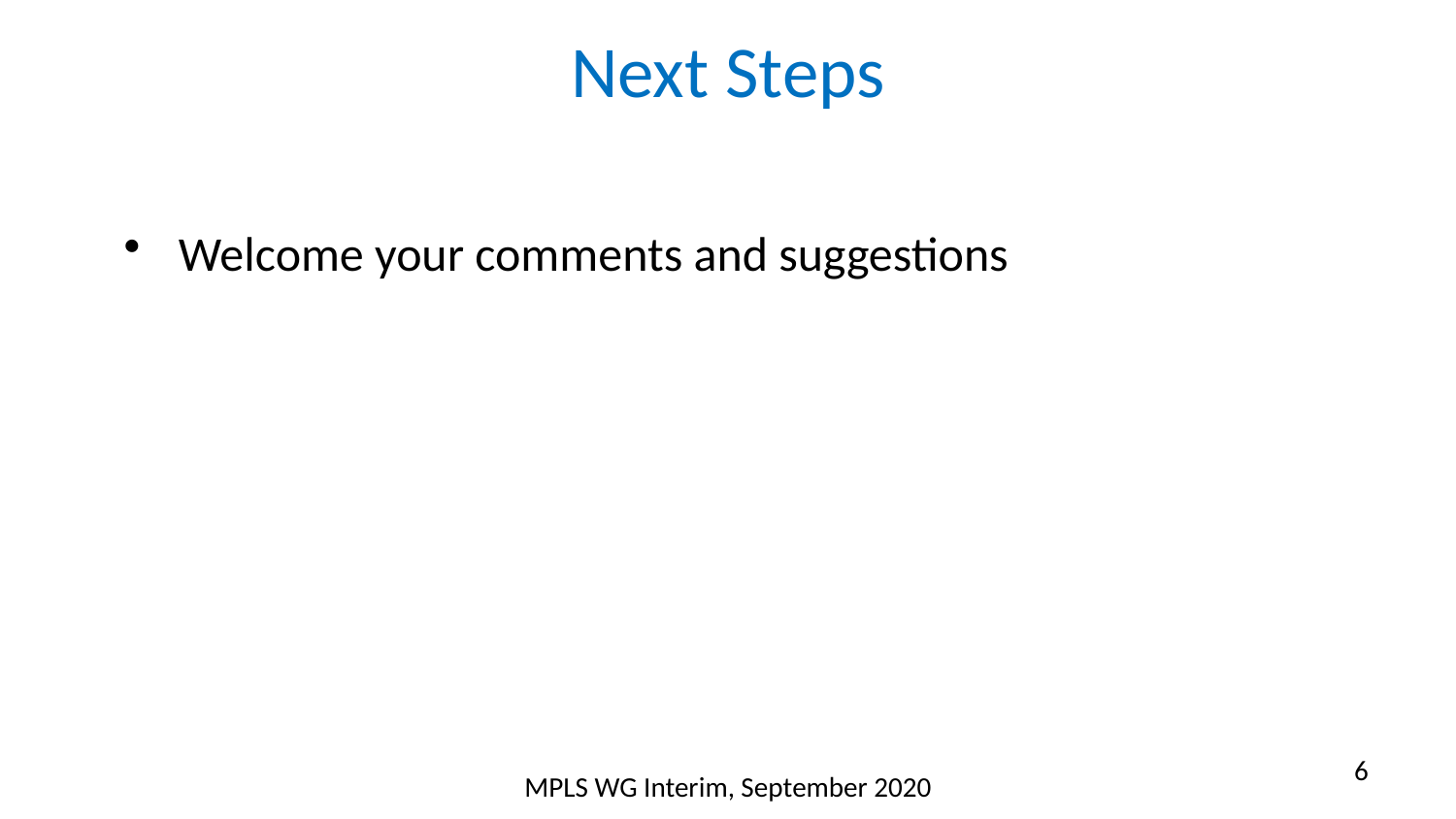

# Next Steps
Welcome your comments and suggestions
6
MPLS WG Interim, September 2020